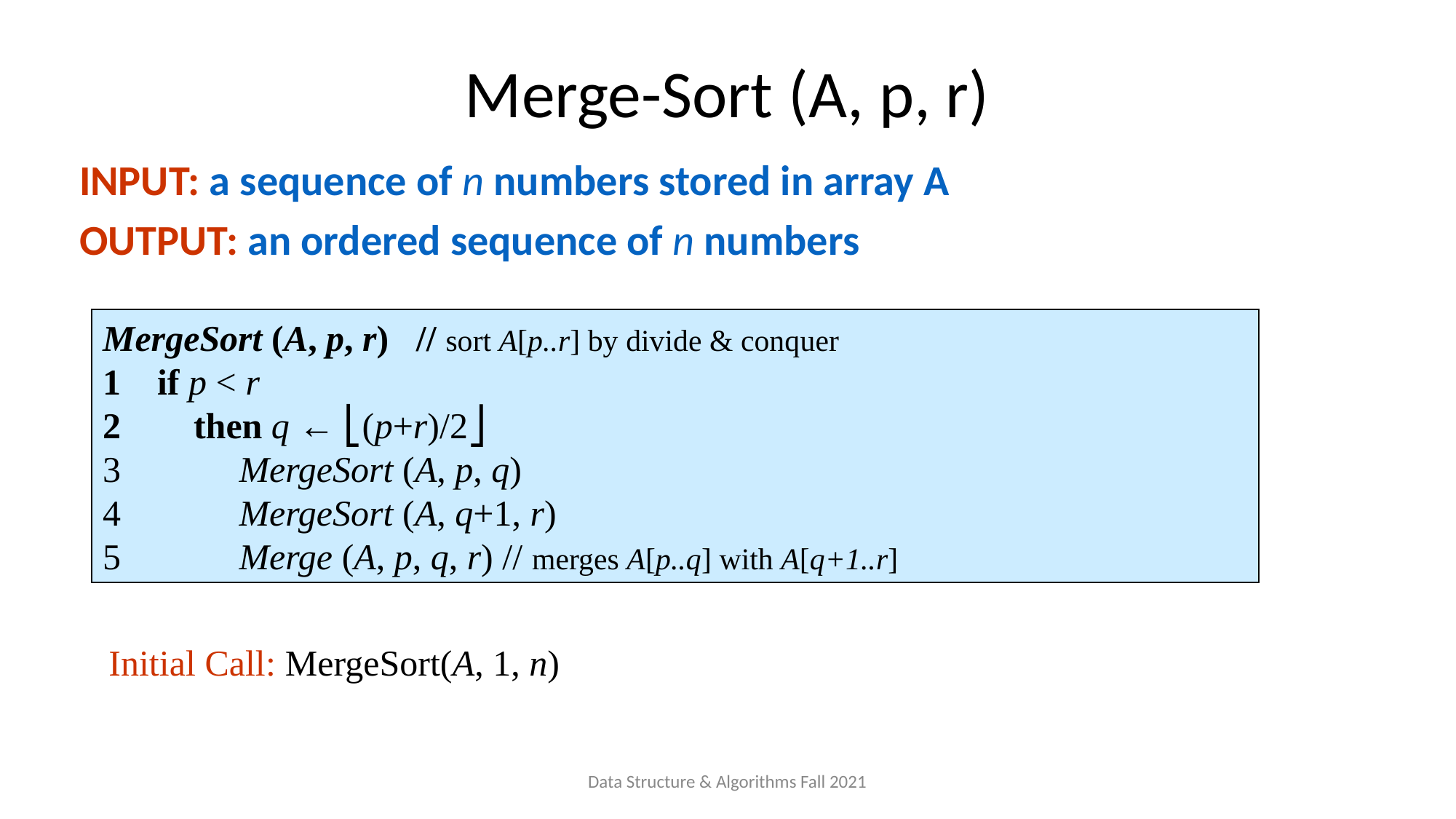

# Merge-Sort (A, p, r)
INPUT: a sequence of n numbers stored in array A
OUTPUT: an ordered sequence of n numbers

MergeSort (A, p, r)   // sort A[p..r] by divide & conquer
if p < r
    then q ← ⎣(p+r)/2⎦
         MergeSort (A, p, q)
         MergeSort (A, q+1, r)
         Merge (A, p, q, r) // merges A[p..q] with A[q+1..r]
Initial Call: MergeSort(A, 1, n)
Data Structure & Algorithms Fall 2021